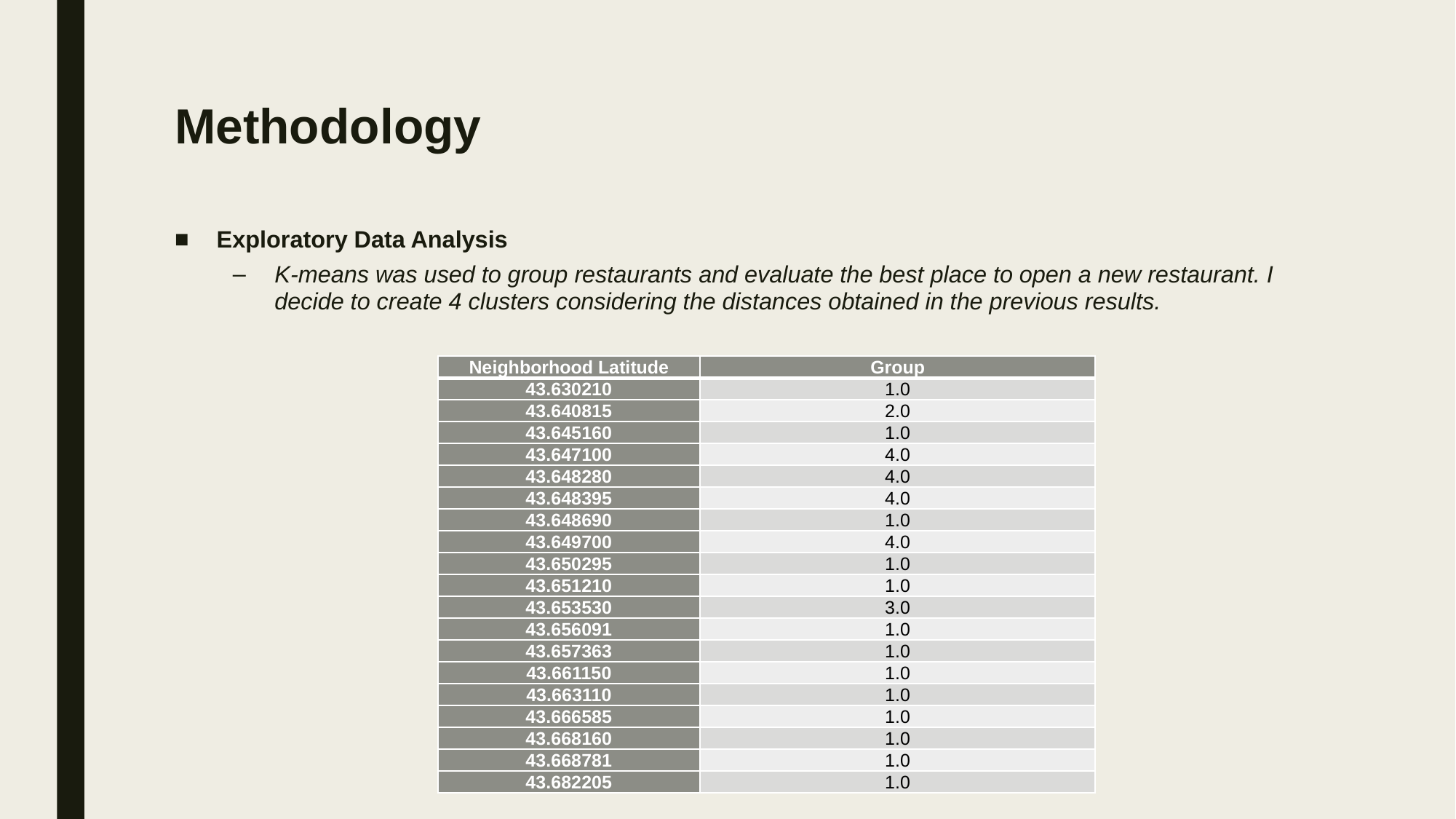

# Methodology
Exploratory Data Analysis
K-means was used to group restaurants and evaluate the best place to open a new restaurant. I decide to create 4 clusters considering the distances obtained in the previous results.
| Neighborhood Latitude | Group |
| --- | --- |
| 43.630210 | 1.0 |
| 43.640815 | 2.0 |
| 43.645160 | 1.0 |
| 43.647100 | 4.0 |
| 43.648280 | 4.0 |
| 43.648395 | 4.0 |
| 43.648690 | 1.0 |
| 43.649700 | 4.0 |
| 43.650295 | 1.0 |
| 43.651210 | 1.0 |
| 43.653530 | 3.0 |
| 43.656091 | 1.0 |
| 43.657363 | 1.0 |
| 43.661150 | 1.0 |
| 43.663110 | 1.0 |
| 43.666585 | 1.0 |
| 43.668160 | 1.0 |
| 43.668781 | 1.0 |
| 43.682205 | 1.0 |